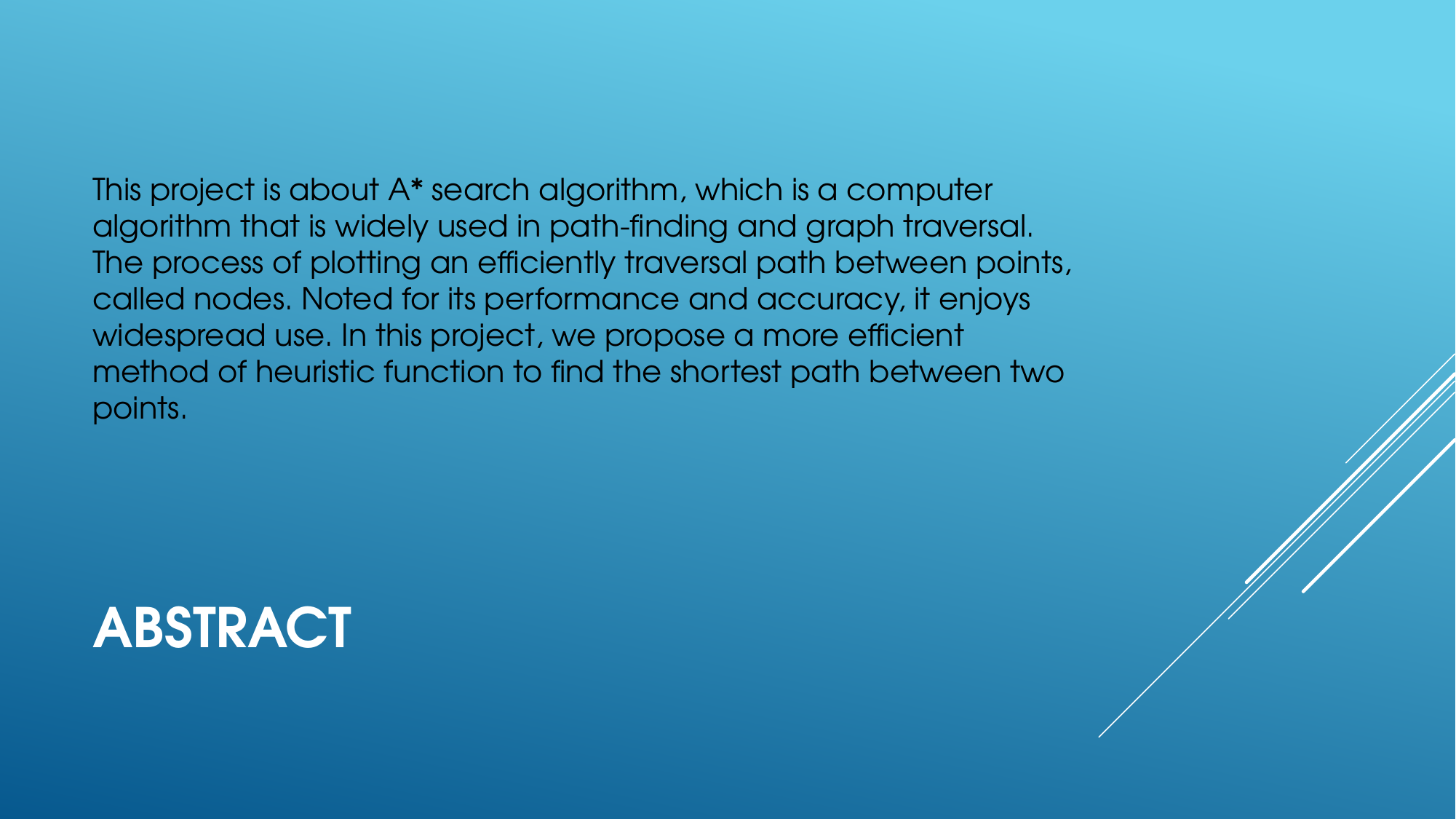

This project is about A* search algorithm, which is a computer algorithm that is widely used in path-finding and graph traversal. The process of plotting an efficiently traversal path between points, called nodes. Noted for its performance and accuracy, it enjoys widespread use. In this project, we propose a more efficient method of heuristic function to find the shortest path between two points.
# Abstract